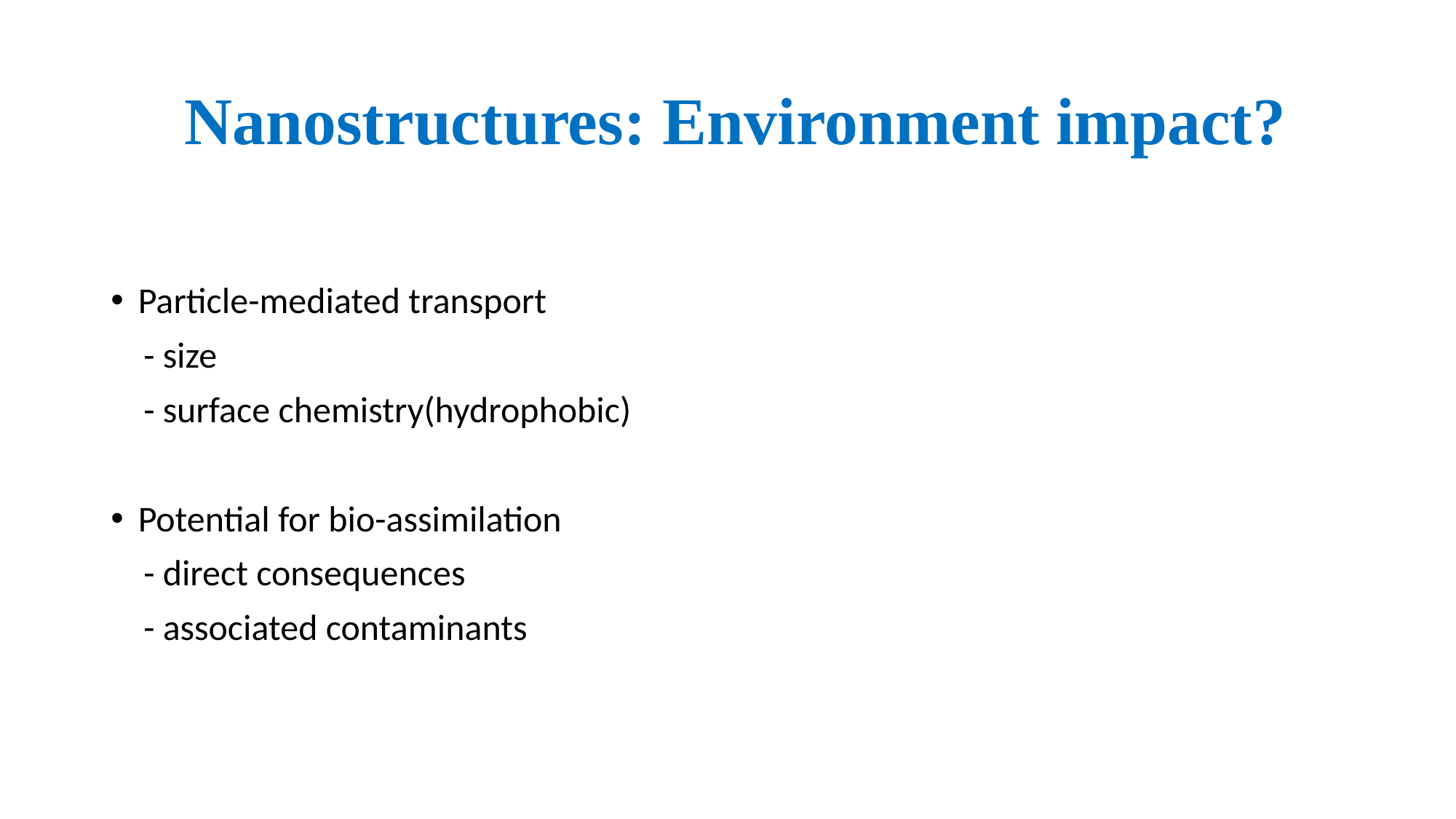

# Nanostructures: Environment impact?

Particle-mediated transport
    - size
    - surface chemistry(hydrophobic)

Potential for bio-assimilation
    - direct consequences
    - associated contaminants